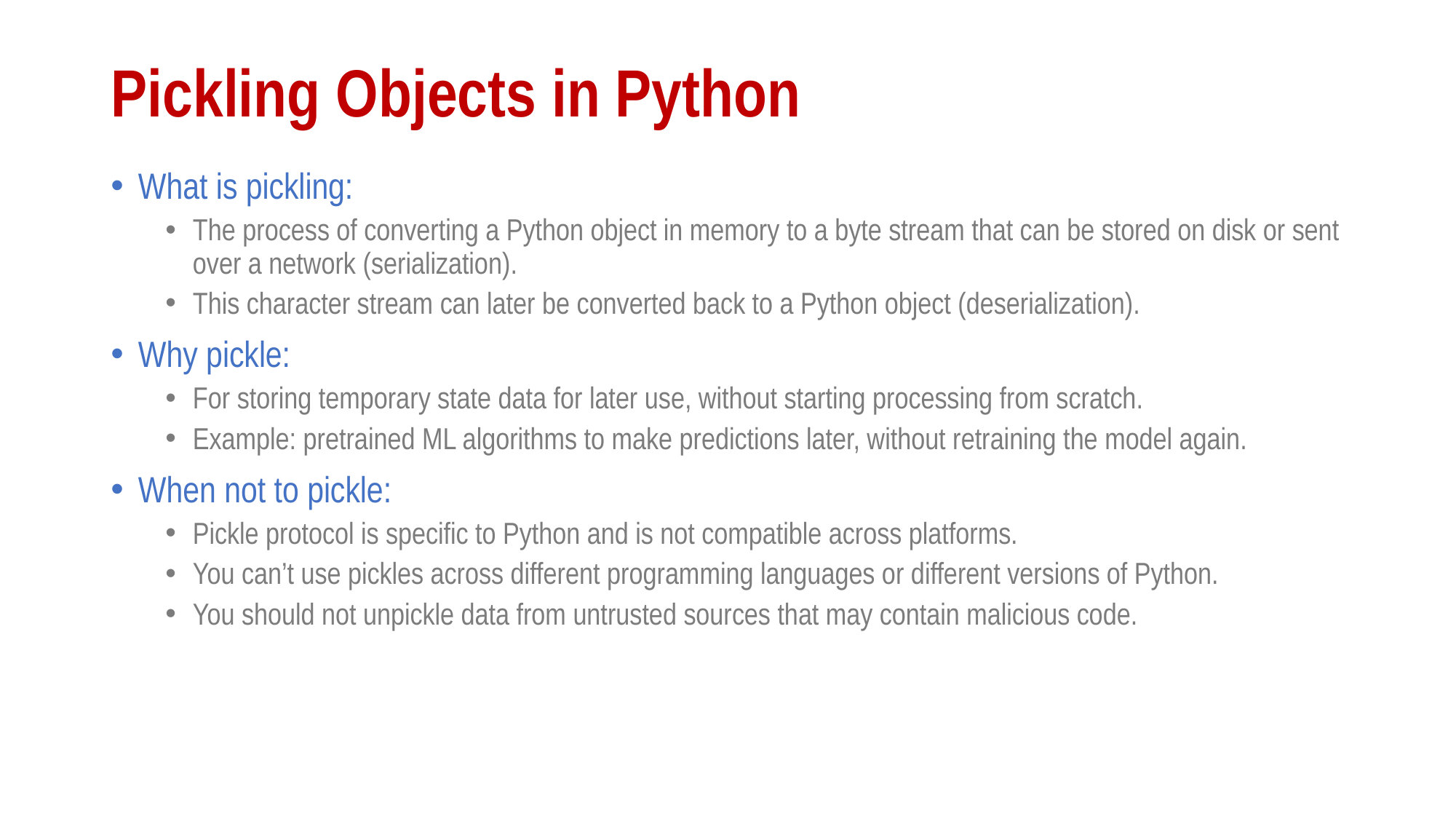

# Pickling Objects in Python
What is pickling:
The process of converting a Python object in memory to a byte stream that can be stored on disk or sent over a network (serialization).
This character stream can later be converted back to a Python object (deserialization).
Why pickle:
For storing temporary state data for later use, without starting processing from scratch.
Example: pretrained ML algorithms to make predictions later, without retraining the model again.
When not to pickle:
Pickle protocol is specific to Python and is not compatible across platforms.
You can’t use pickles across different programming languages or different versions of Python.
You should not unpickle data from untrusted sources that may contain malicious code.